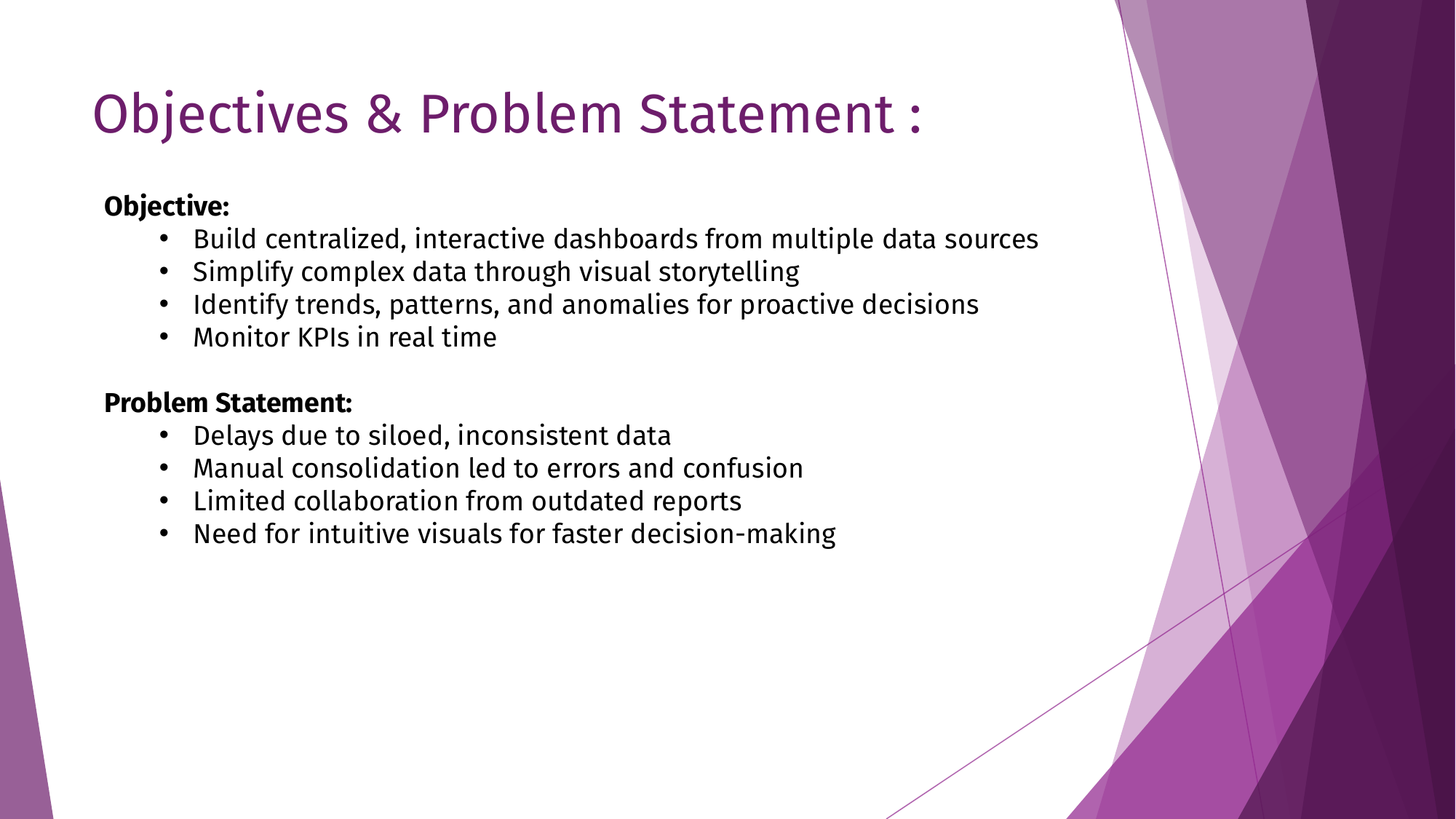

# Objectives & Problem Statement :
Objective:
Build centralized, interactive dashboards from multiple data sources
Simplify complex data through visual storytelling
Identify trends, patterns, and anomalies for proactive decisions
Monitor KPIs in real time

Problem Statement:
Delays due to siloed, inconsistent data
Manual consolidation led to errors and confusion
Limited collaboration from outdated reports
Need for intuitive visuals for faster decision-making